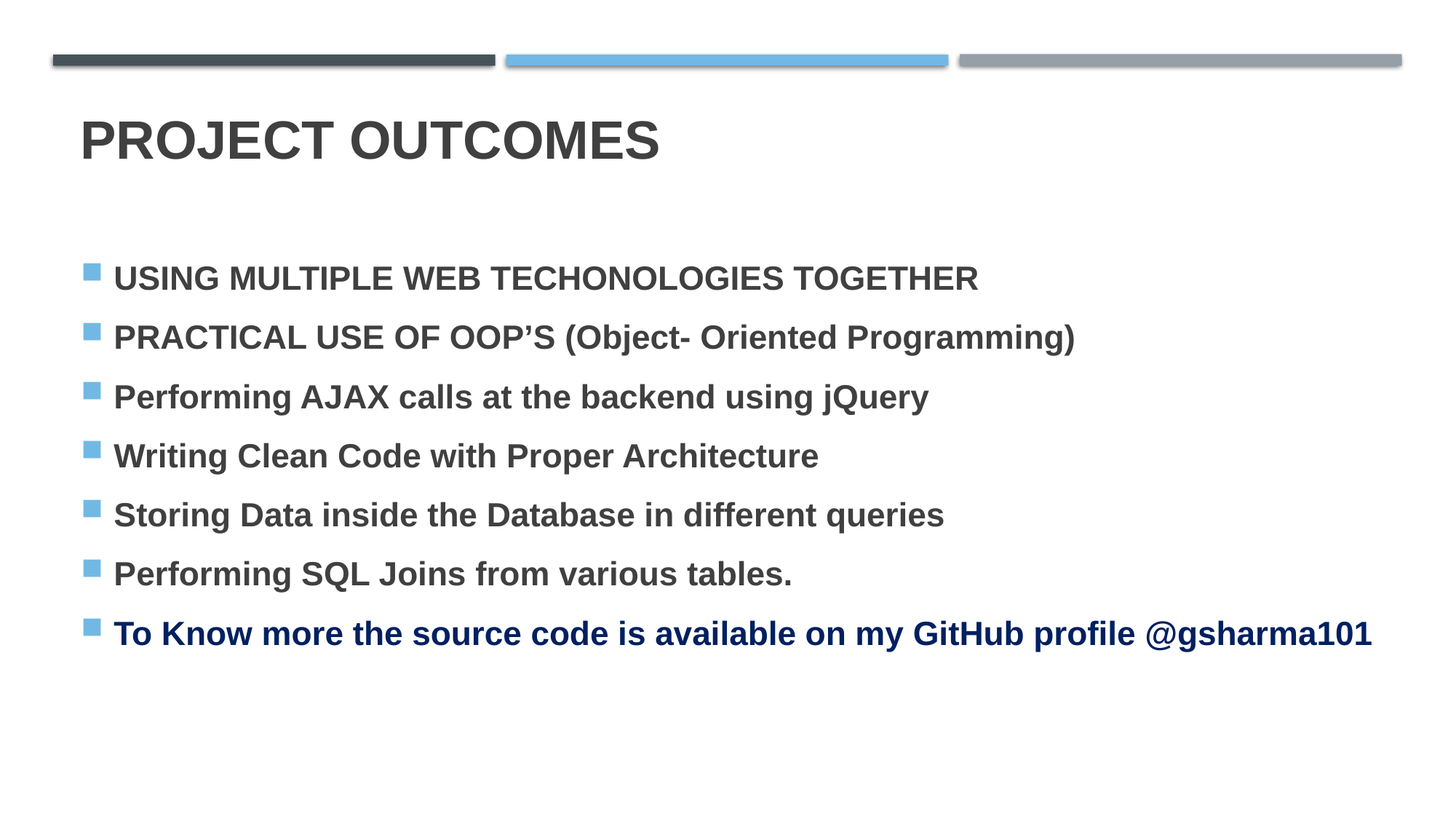

# PROJECT OUTCOMES
USING MULTIPLE WEB TECHONOLOGIES TOGETHER
PRACTICAL USE OF OOP’S (Object- Oriented Programming)
Performing AJAX calls at the backend using jQuery
Writing Clean Code with Proper Architecture
Storing Data inside the Database in different queries
Performing SQL Joins from various tables.
To Know more the source code is available on my GitHub profile @gsharma101